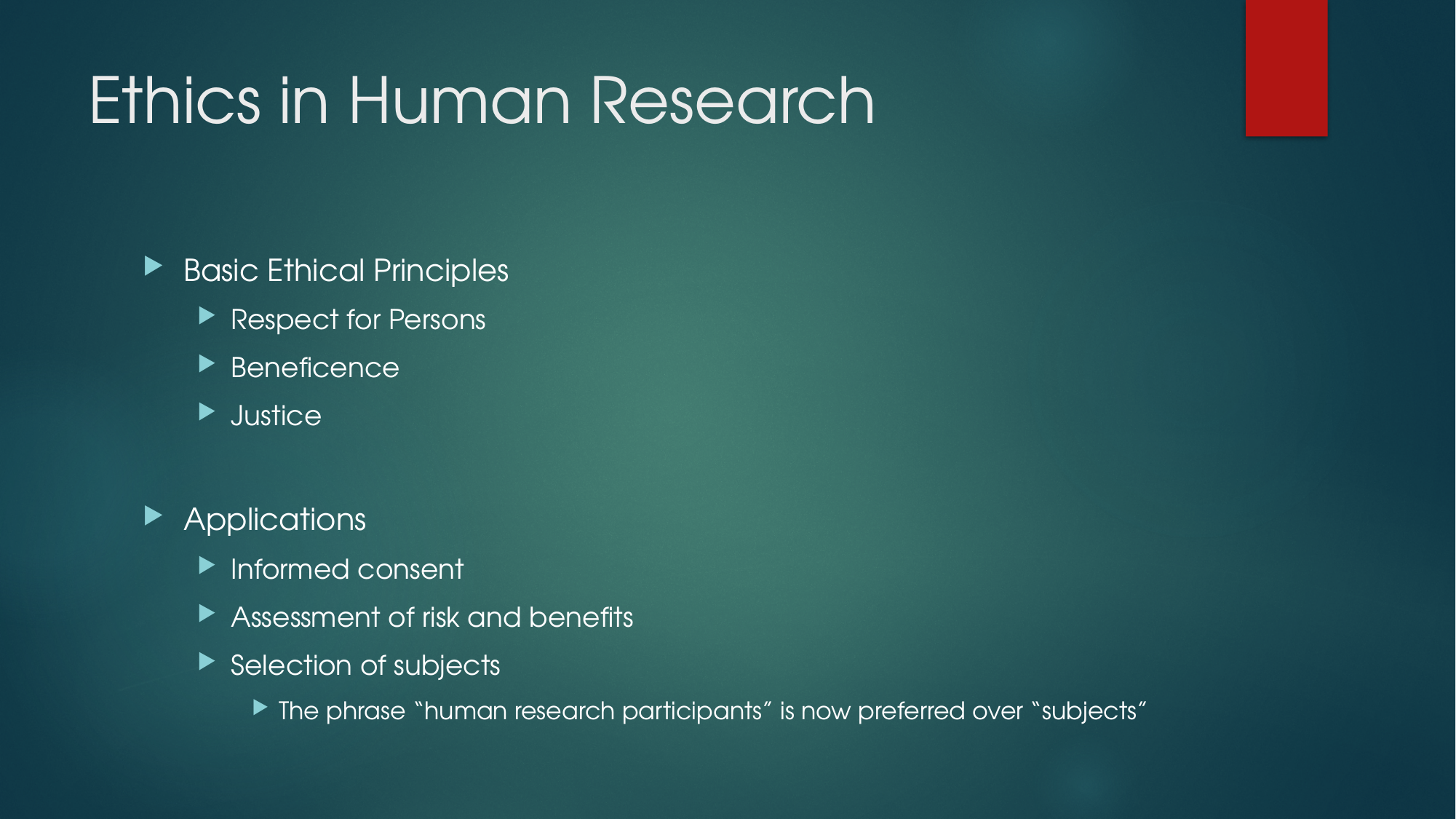

# Ethics in Human Research
Basic Ethical Principles
Respect for Persons
Beneficence
Justice

Applications
Informed consent
Assessment of risk and benefits
Selection of subjects
The phrase “human research participants” is now preferred over “subjects”